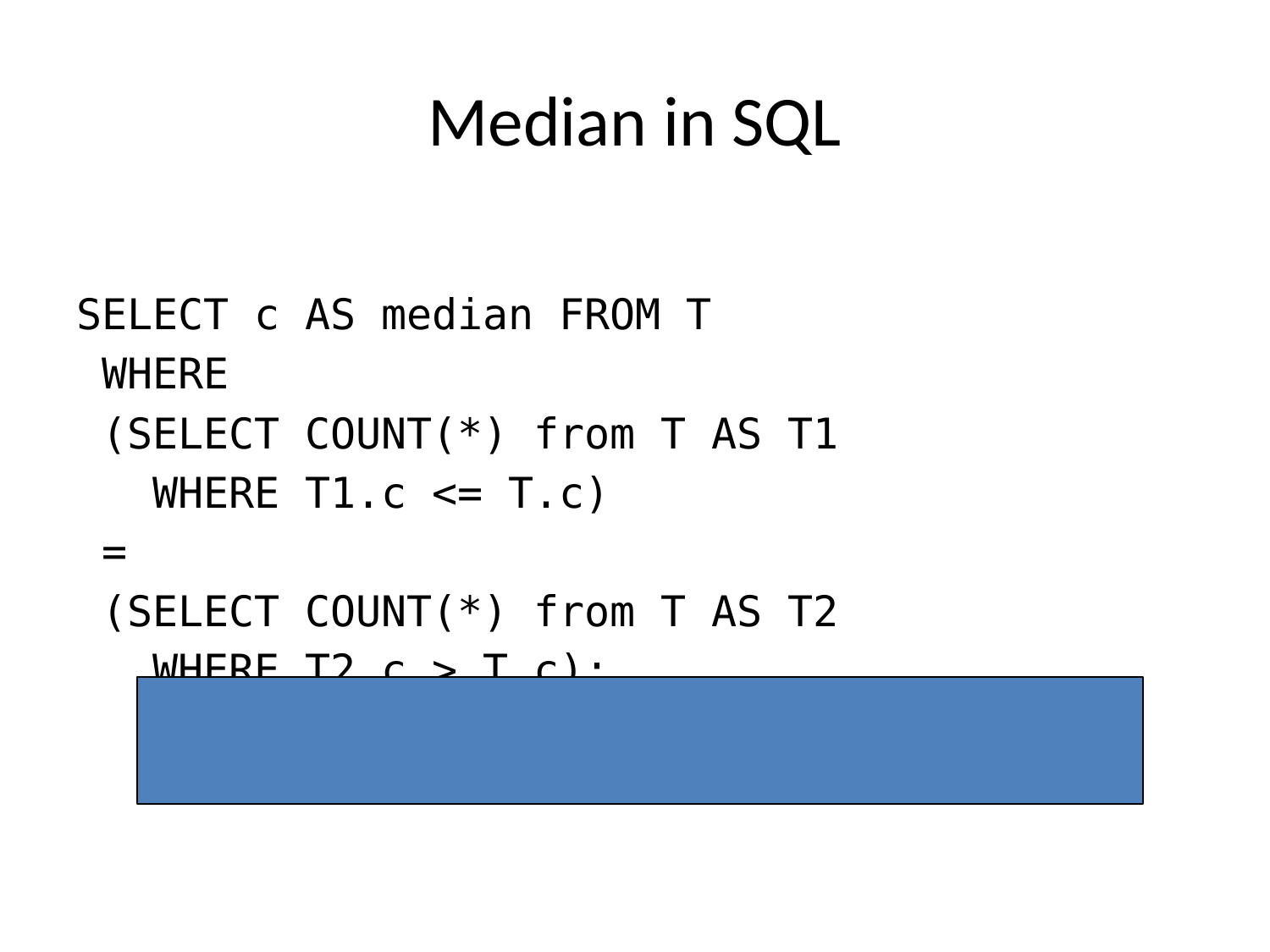

# Median in SQL

SELECT c AS median FROM T
 WHERE
 (SELECT COUNT(*) from T AS T1
   WHERE T1.c <= T.c)
 =
 (SELECT COUNT(*) from T AS T2
   WHERE T2.c > T.c);